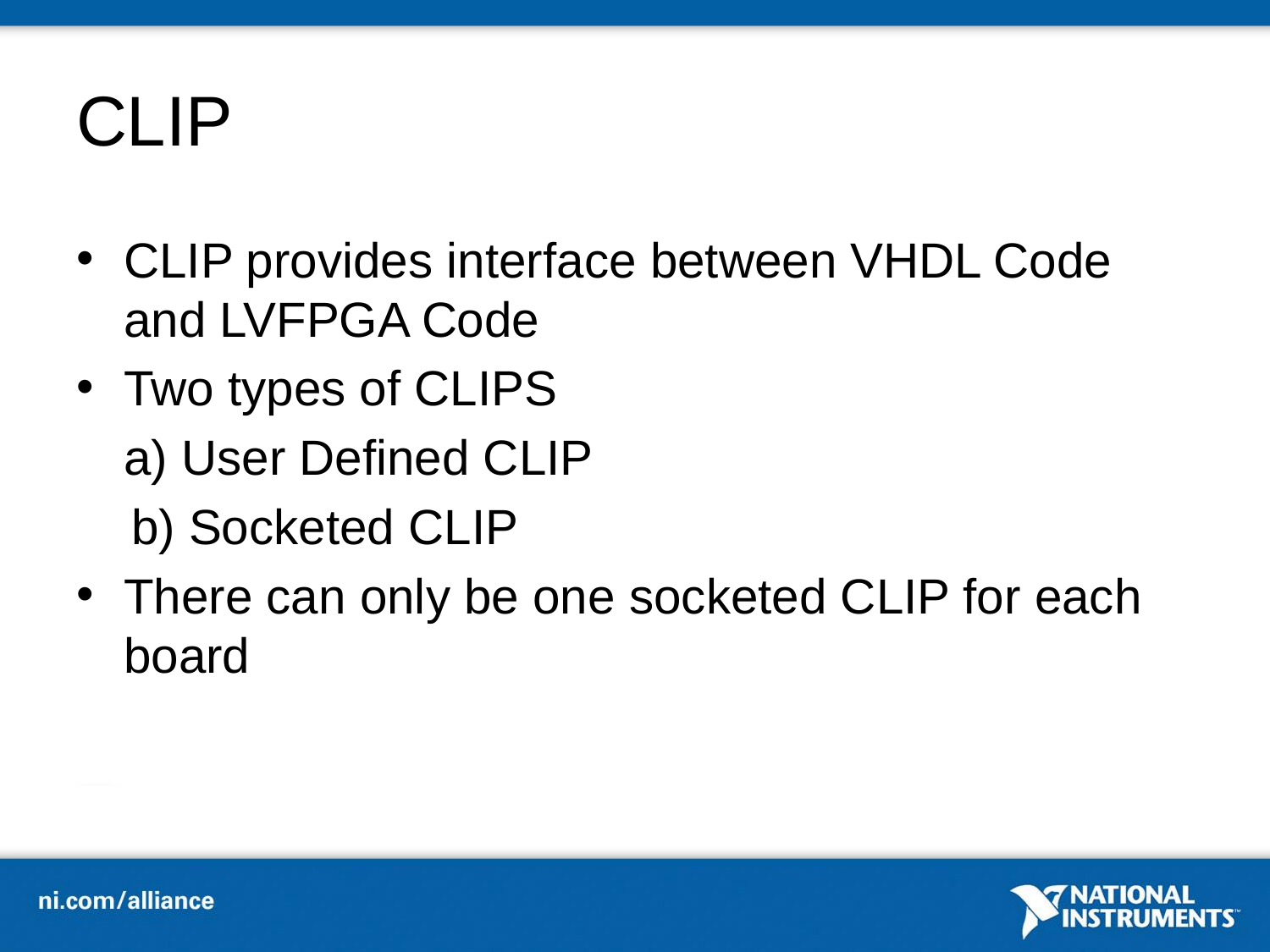

# CLIP
CLIP provides interface between VHDL Code and LVFPGA Code
Two types of CLIPS
	a) User Defined CLIP
    b) Socketed CLIP
There can only be one socketed CLIP for each board